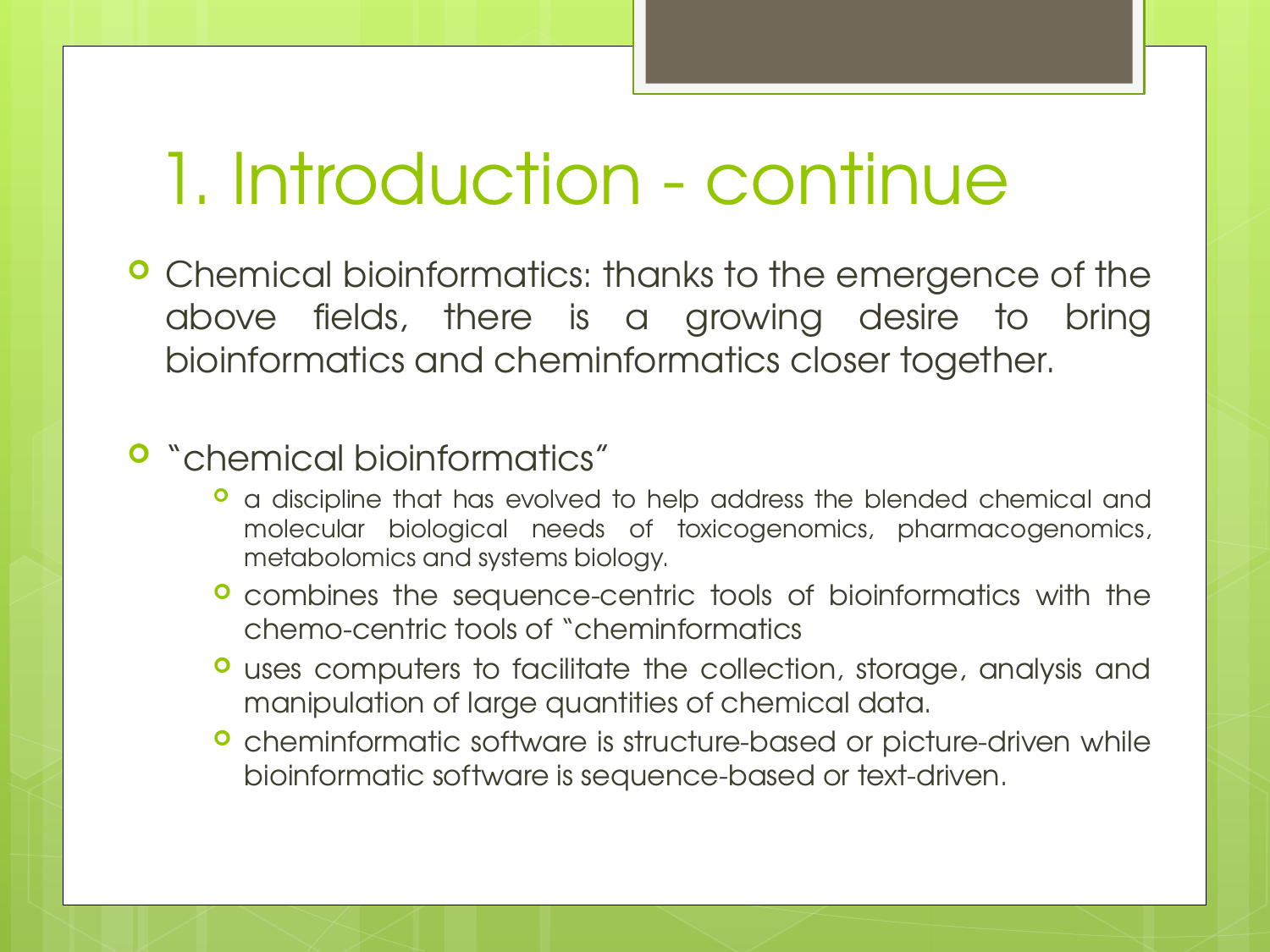

# 1. Introduction - continue
Chemical bioinformatics: thanks to the emergence of the above fields, there is a growing desire to bring bioinformatics and cheminformatics closer together.

“chemical bioinformatics”
a discipline that has evolved to help address the blended chemical and molecular biological needs of toxicogenomics, pharmacogenomics, metabolomics and systems biology.
combines the sequence-centric tools of bioinformatics with the chemo-centric tools of “cheminformatics
uses computers to facilitate the collection, storage, analysis and manipulation of large quantities of chemical data.
cheminformatic software is structure-based or picture-driven while bioinformatic software is sequence-based or text-driven.